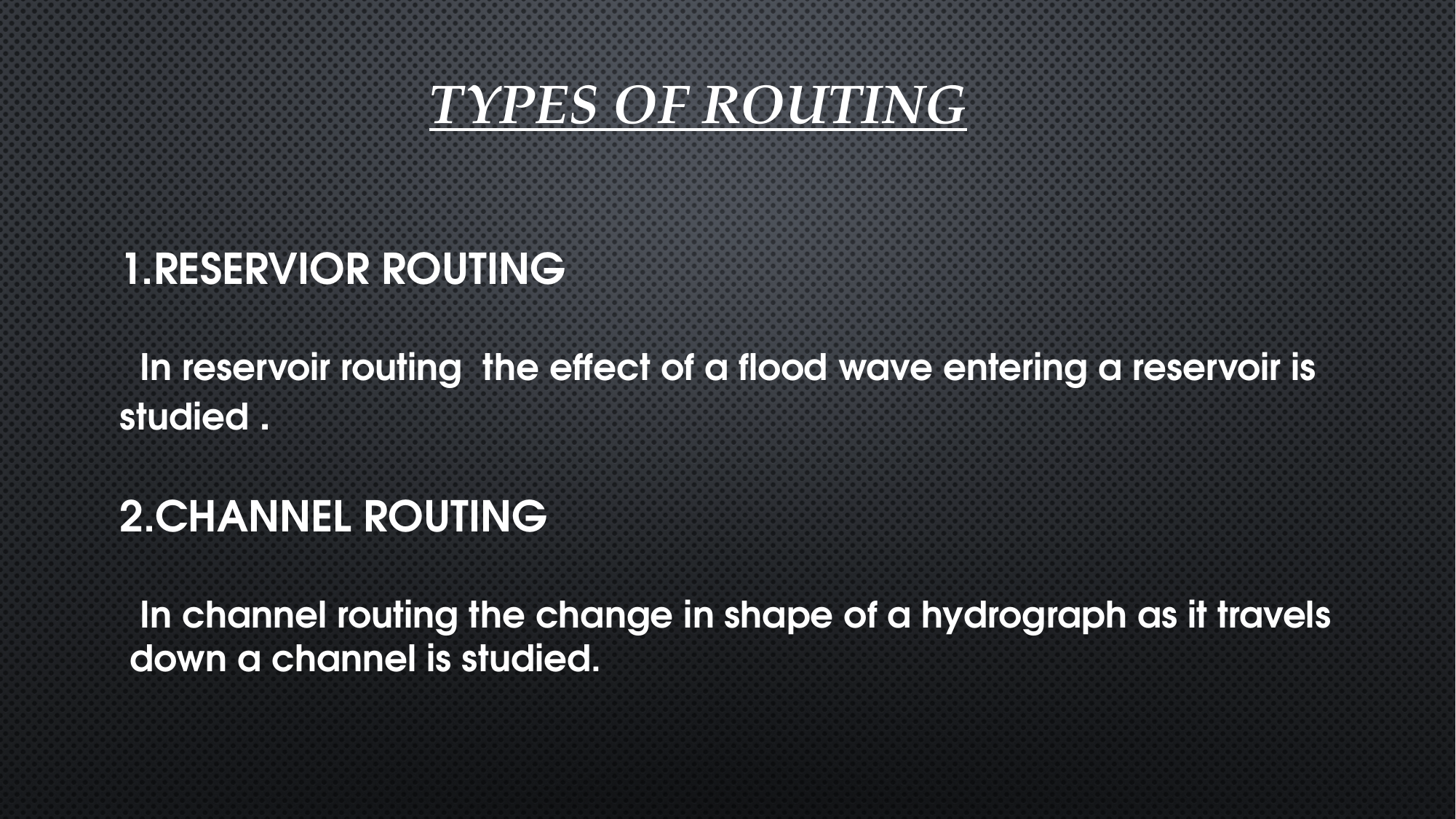

TYPES OF ROUTING

1.RESERVIOR ROUTING

  In reservoir routing  the effect of a flood wave entering a reservoir is studied .

2.CHANNEL ROUTING

  In channel routing the change in shape of a hydrograph as it travels       down a channel is studied.